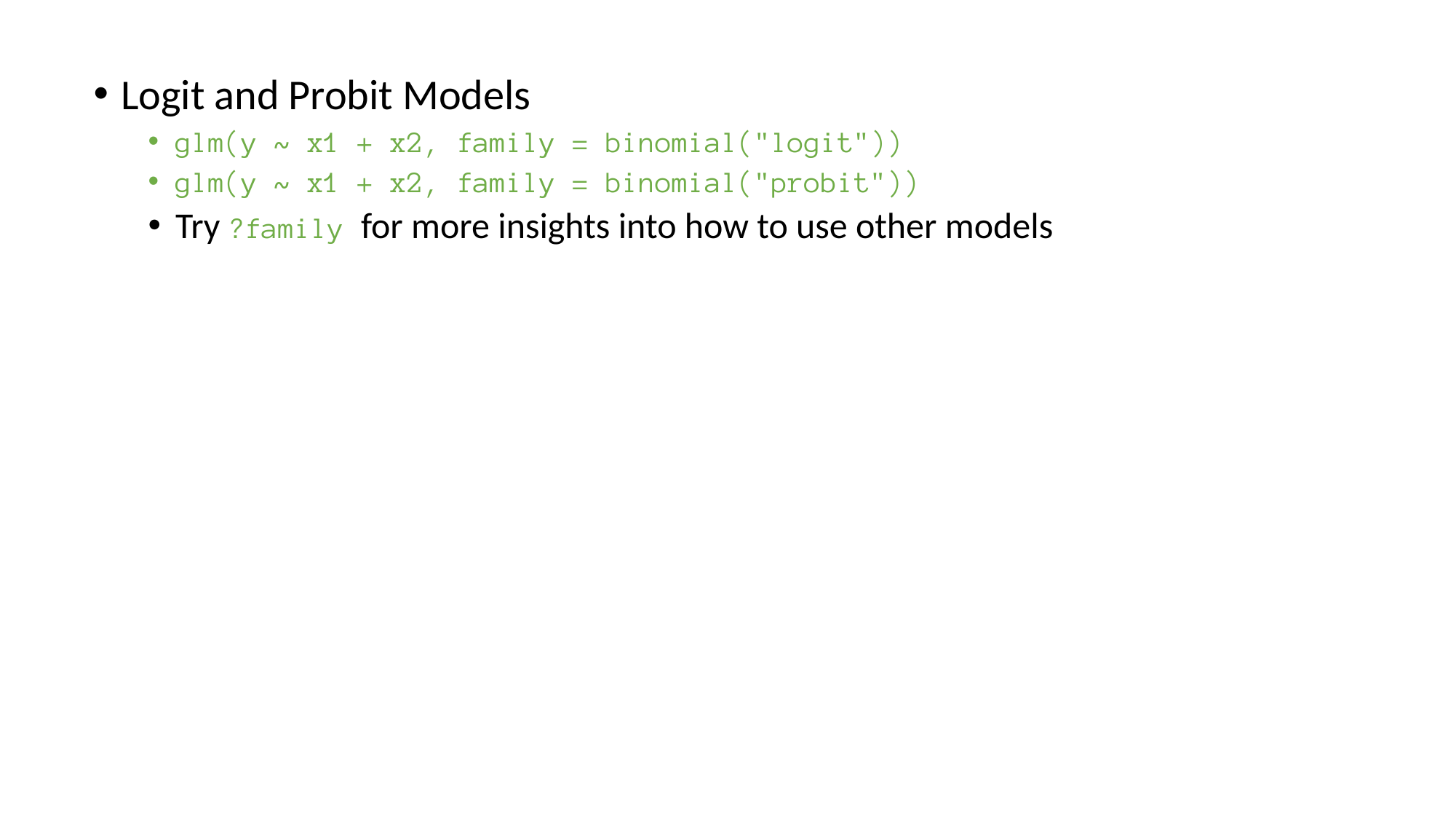

Logit and Probit Models
glm(y ~ x1 + x2, family = binomial("logit"))
glm(y ~ x1 + x2, family = binomial("probit"))
Try ?family for more insights into how to use other models